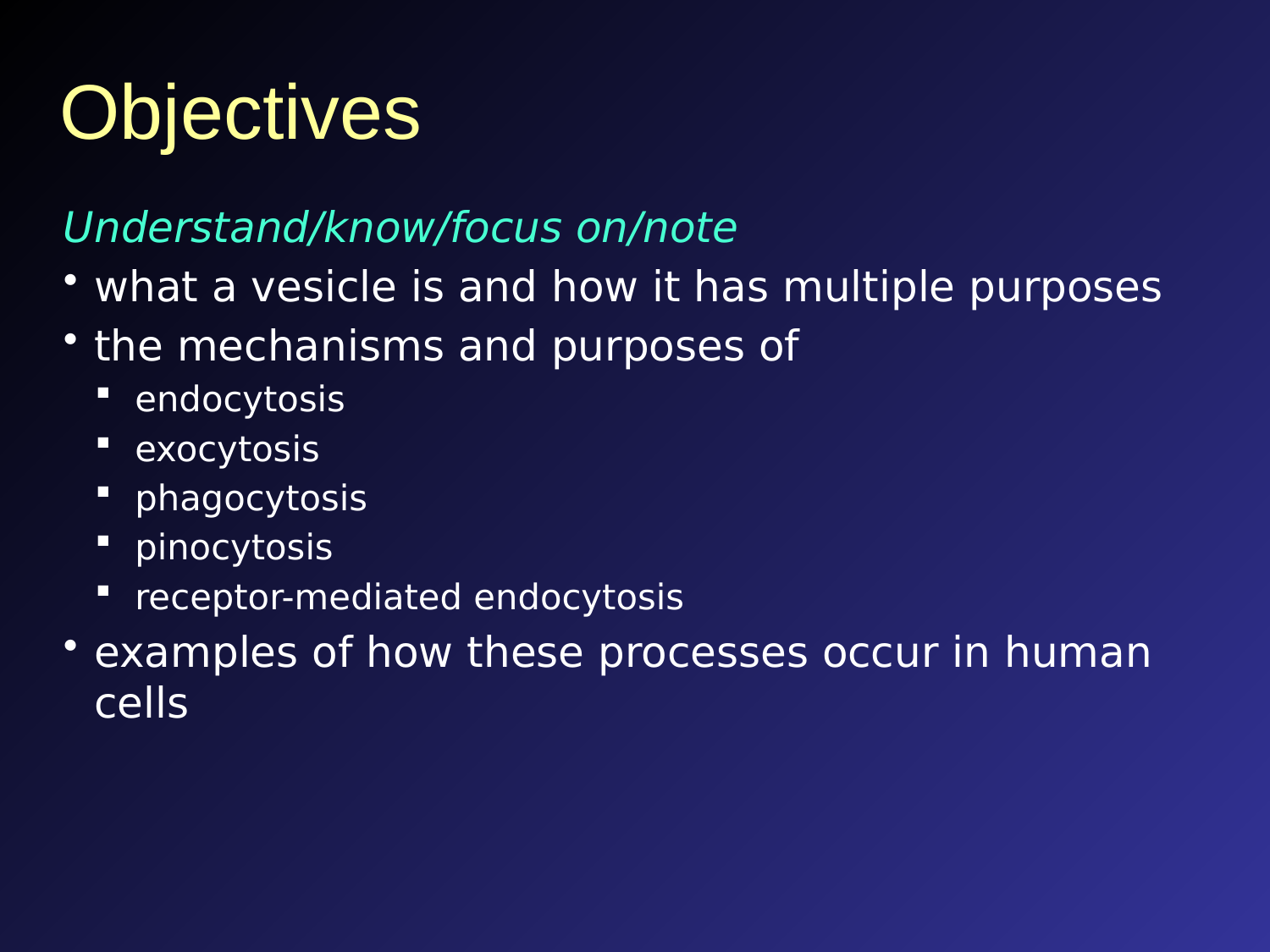

# Objectives
Understand/know/focus on/note
what a vesicle is and how it has multiple purposes
the mechanisms and purposes of
endocytosis
exocytosis
phagocytosis
pinocytosis
receptor-mediated endocytosis
examples of how these processes occur in human cells